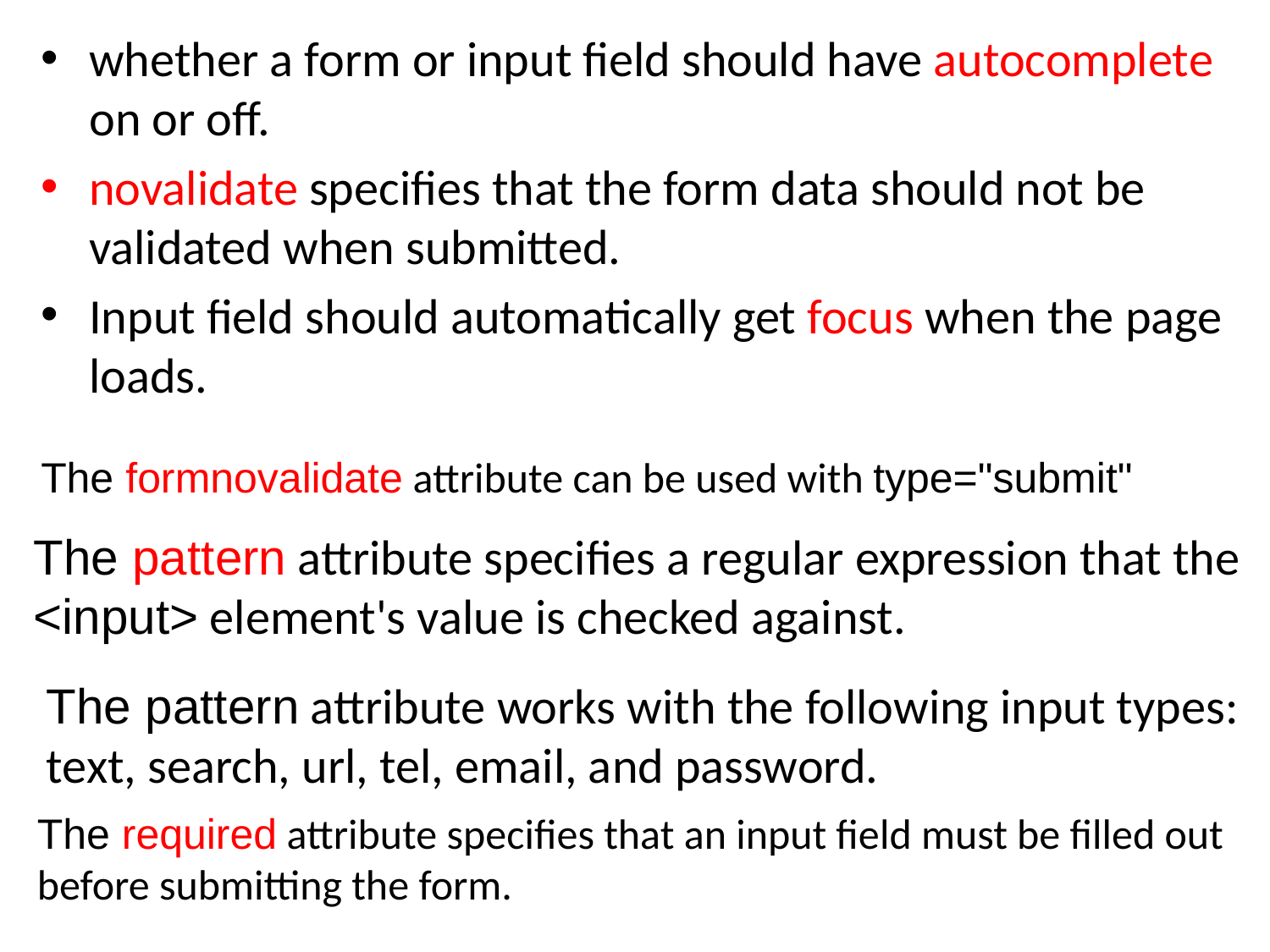

whether a form or input field should have autocomplete on or off.
novalidate specifies that the form data should not be validated when submitted.
Input field should automatically get focus when the page loads.

The formnovalidate attribute can be used with type="submit"
The pattern attribute specifies a regular expression that the <input> element's value is checked against.
The pattern attribute works with the following input types: text, search, url, tel, email, and password.
The required attribute specifies that an input field must be filled out before submitting the form.